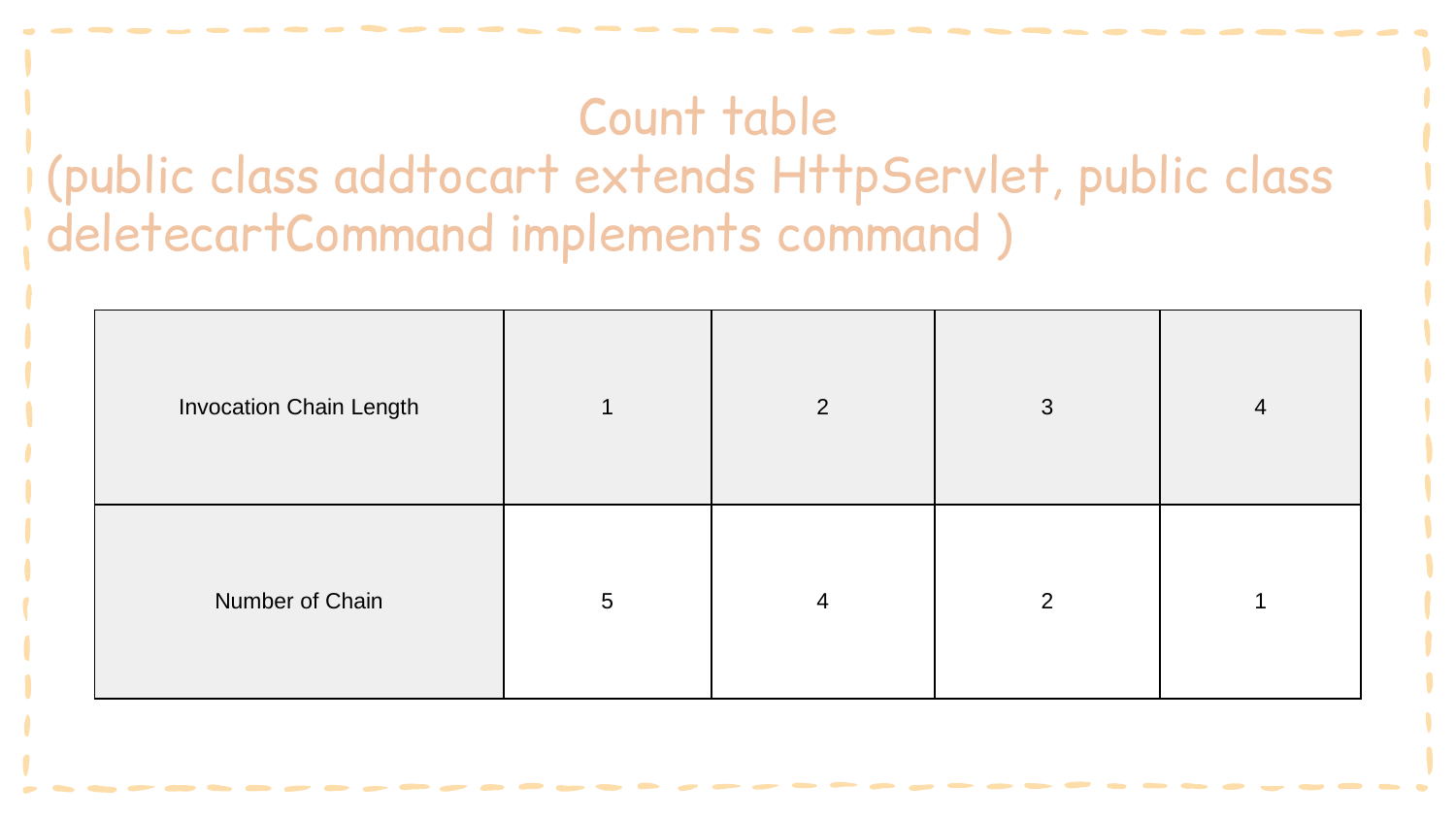

Count table
(public class addtocart extends HttpServlet, public class deletecartCommand implements command )
| Invocation Chain Length | 1 | 2 | 3 | 4 |
| --- | --- | --- | --- | --- |
| Number of Chain | 5 | 4 | 2 | 1 |